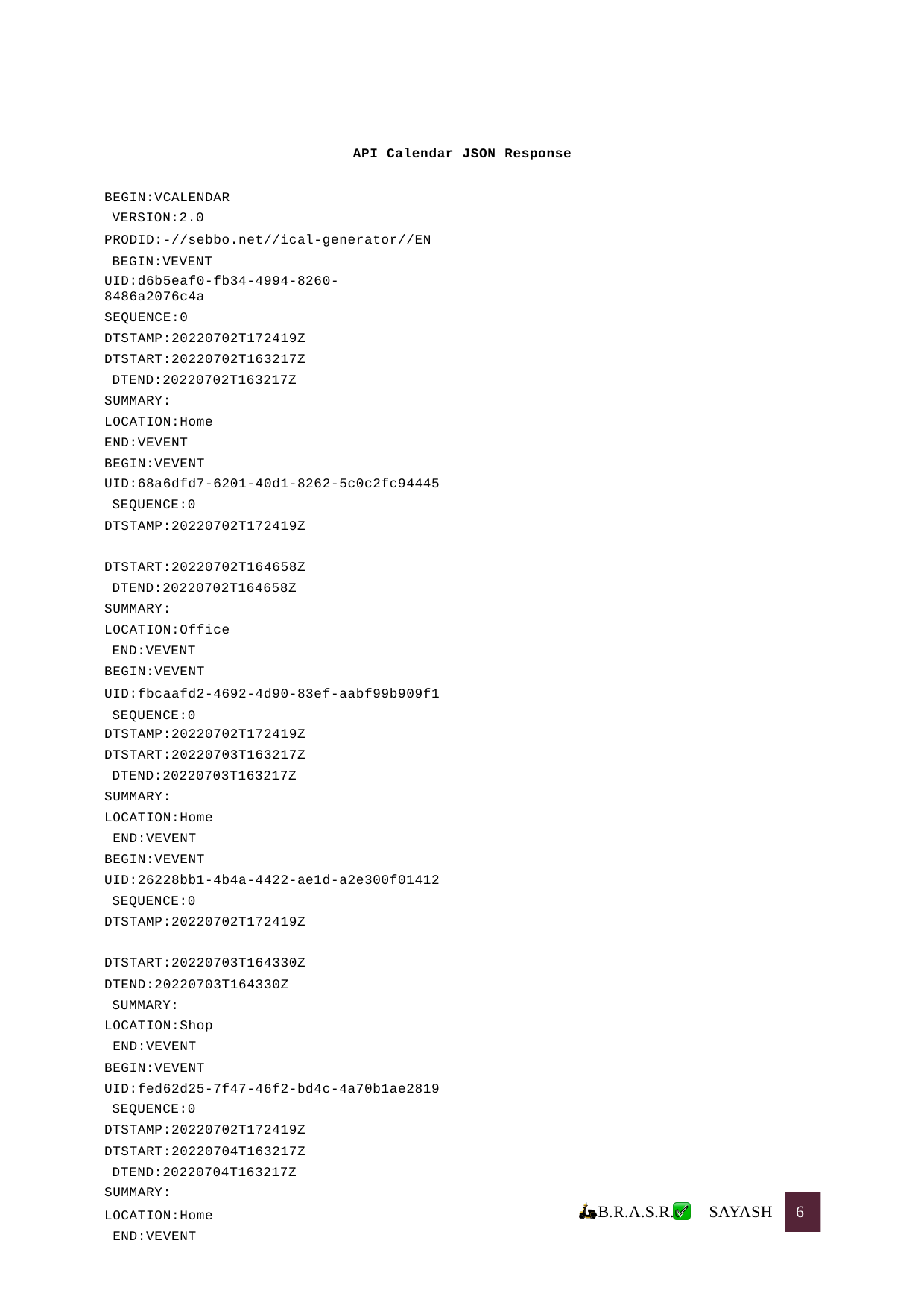

API Calendar JSON Response

BEGIN:VCALENDAR  VERSION:2.0
PRODID:-//sebbo.net//ical-generator//EN  BEGIN:VEVENT
UID:d6b5eaf0-fb34-4994-8260-8486a2076c4a
SEQUENCE:0  DTSTAMP:20220702T172419Z
DTSTART:20220702T163217Z  DTEND:20220702T163217Z  SUMMARY:
LOCATION:Home
END:VEVENT  BEGIN:VEVENT
UID:68a6dfd7-6201-40d1-8262-5c0c2fc94445  SEQUENCE:0
DTSTAMP:20220702T172419Z  DTSTART:20220702T164658Z  DTEND:20220702T164658Z  SUMMARY:
LOCATION:Office  END:VEVENT  BEGIN:VEVENT
UID:fbcaafd2-4692-4d90-83ef-aabf99b909f1  SEQUENCE:0
DTSTAMP:20220702T172419Z
DTSTART:20220703T163217Z  DTEND:20220703T163217Z
SUMMARY:
LOCATION:Home  END:VEVENT  BEGIN:VEVENT
UID:26228bb1-4b4a-4422-ae1d-a2e300f01412  SEQUENCE:0
DTSTAMP:20220702T172419Z  DTSTART:20220703T164330Z
DTEND:20220703T164330Z  SUMMARY:
LOCATION:Shop  END:VEVENT
BEGIN:VEVENT
UID:fed62d25-7f47-46f2-bd4c-4a70b1ae2819  SEQUENCE:0
DTSTAMP:20220702T172419Z
DTSTART:20220704T163217Z  DTEND:20220704T163217Z  SUMMARY:
LOCATION:Home  END:VEVENT
🛵B.R.A.S.R.✅	SAYASH	6